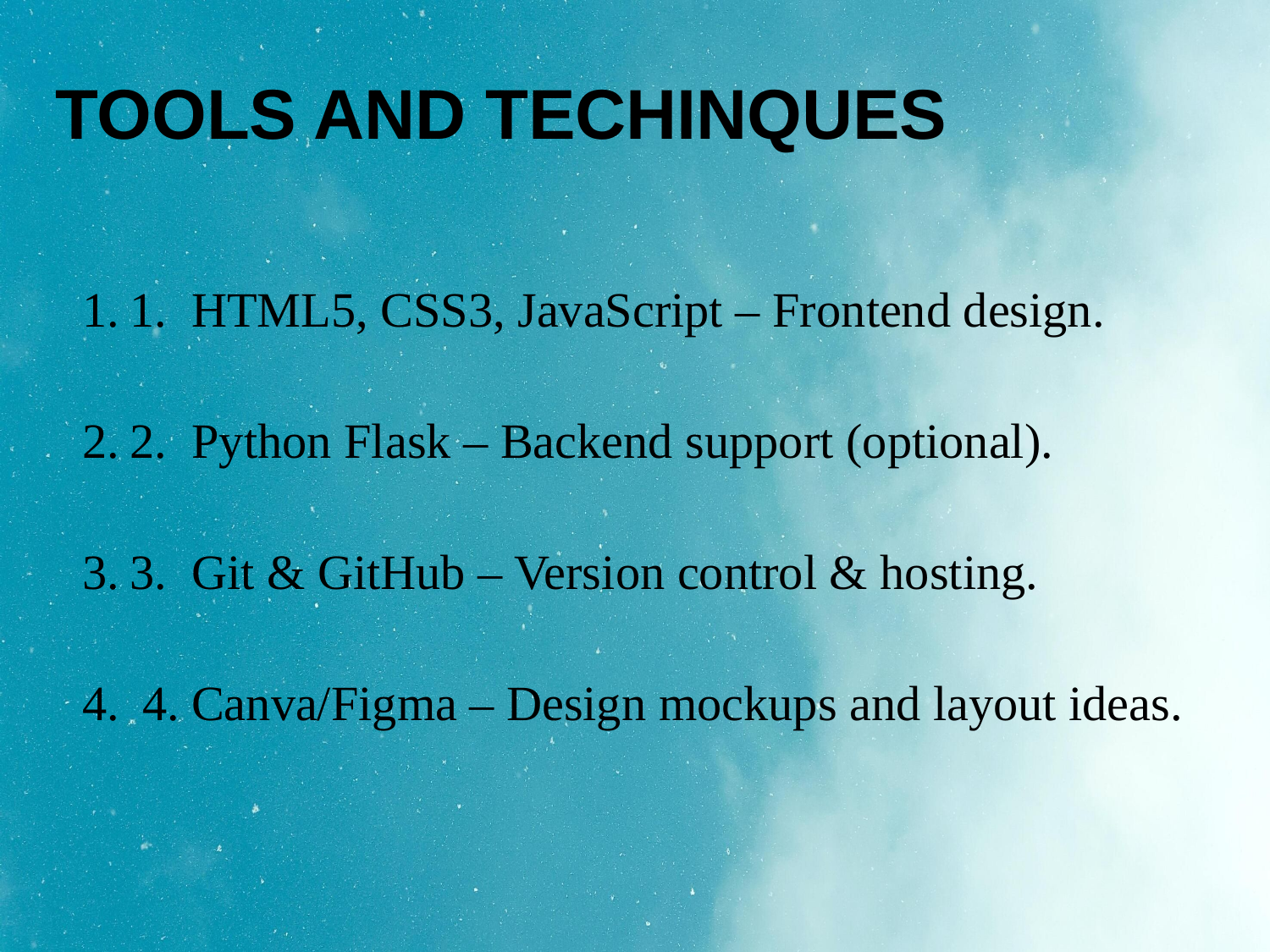

TOOLS AND TECHINQUES
1.  HTML5, CSS3, JavaScript – Frontend design.

2.  Python Flask – Backend support (optional).

3.  Git & GitHub – Version control & hosting.

 4. Canva/Figma – Design mockups and layout ideas.